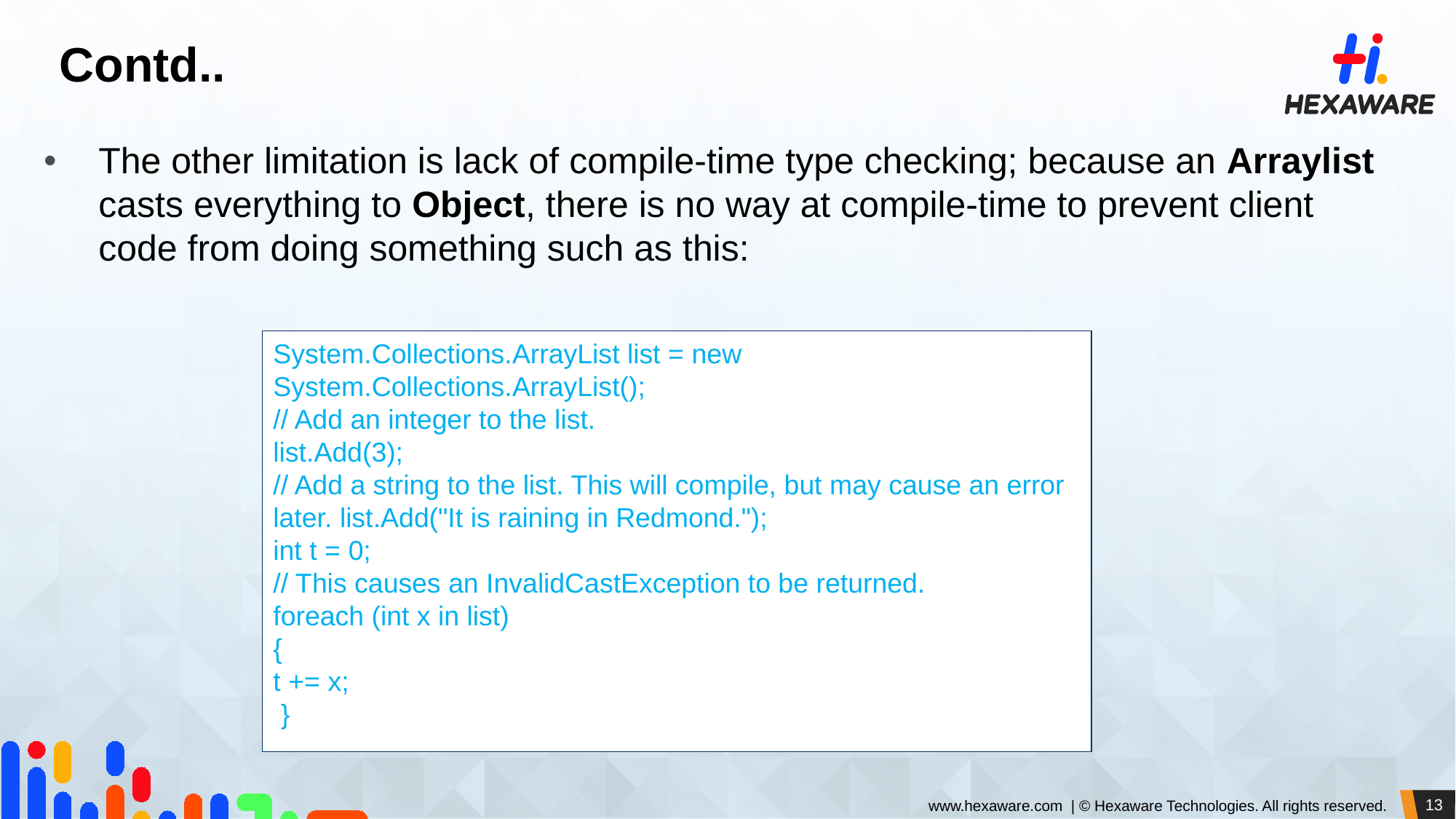

# Contd..
The other limitation is lack of compile-time type checking; because an Arraylist casts everything to Object, there is no way at compile-time to prevent client code from doing something such as this:

System.Collections.ArrayList list = new System.Collections.ArrayList();
// Add an integer to the list.
list.Add(3);
// Add a string to the list. This will compile, but may cause an error later. list.Add("It is raining in Redmond.");
int t = 0;
// This causes an InvalidCastException to be returned.
foreach (int x in list)
{
t += x;
 }